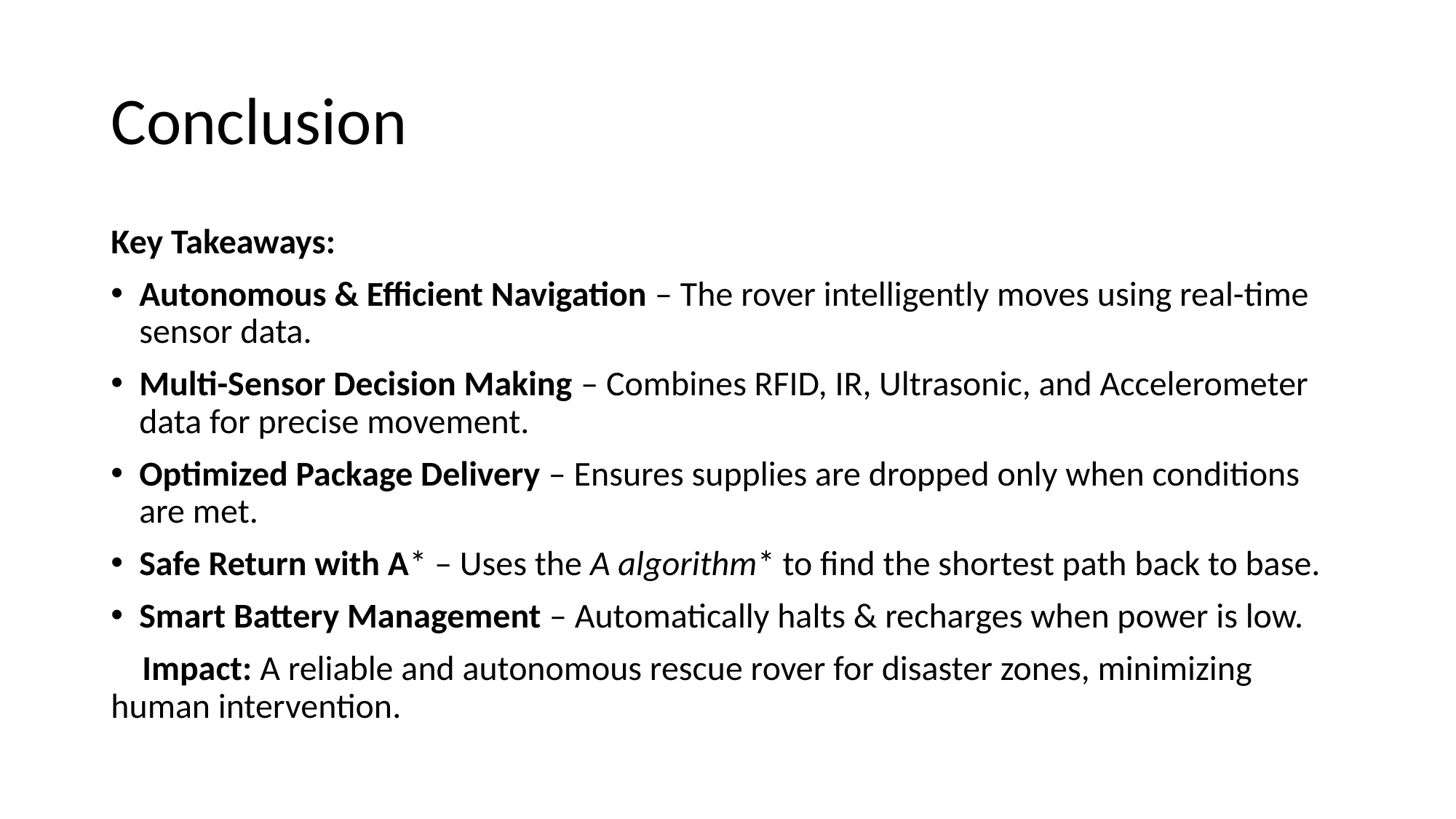

# Conclusion
Key Takeaways:
Autonomous & Efficient Navigation – The rover intelligently moves using real-time sensor data.
Multi-Sensor Decision Making – Combines RFID, IR, Ultrasonic, and Accelerometer data for precise movement.
Optimized Package Delivery – Ensures supplies are dropped only when conditions are met.
Safe Return with A* – Uses the A algorithm* to find the shortest path back to base.
Smart Battery Management – Automatically halts & recharges when power is low.
    Impact: A reliable and autonomous rescue rover for disaster zones, minimizing human intervention.